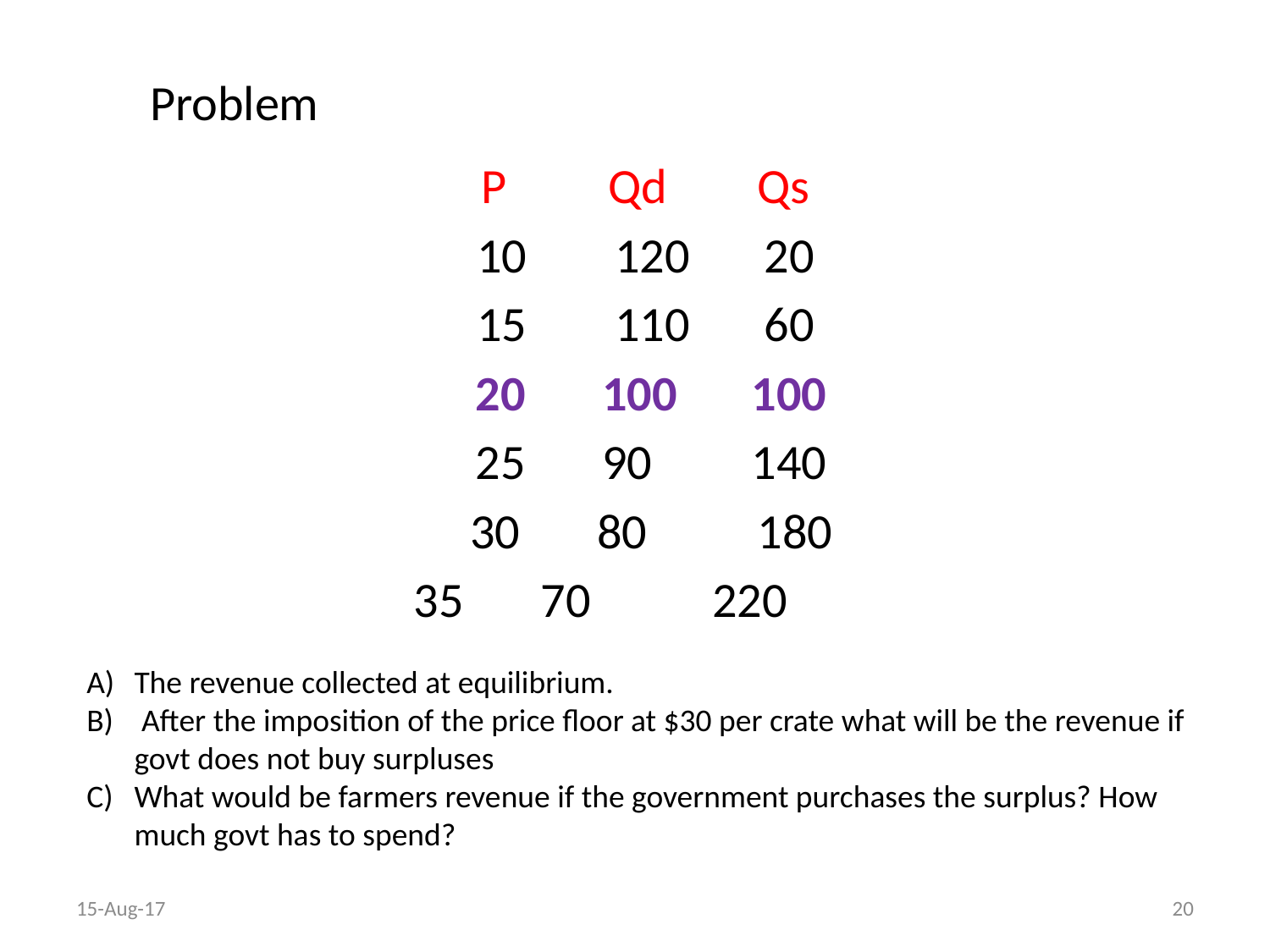

# Problem
P 	Qd	  Qs
10	 120	   20
15	 110	   60
 20	 100	   100
 25	 90	   140
 30	 80	    180
 35	 70	     220
The revenue collected at equilibrium.
 After the imposition of the price floor at $30 per crate what will be the revenue if govt does not buy surpluses
What would be farmers revenue if the government purchases the surplus? How much govt has to spend?
15-Aug-17
20